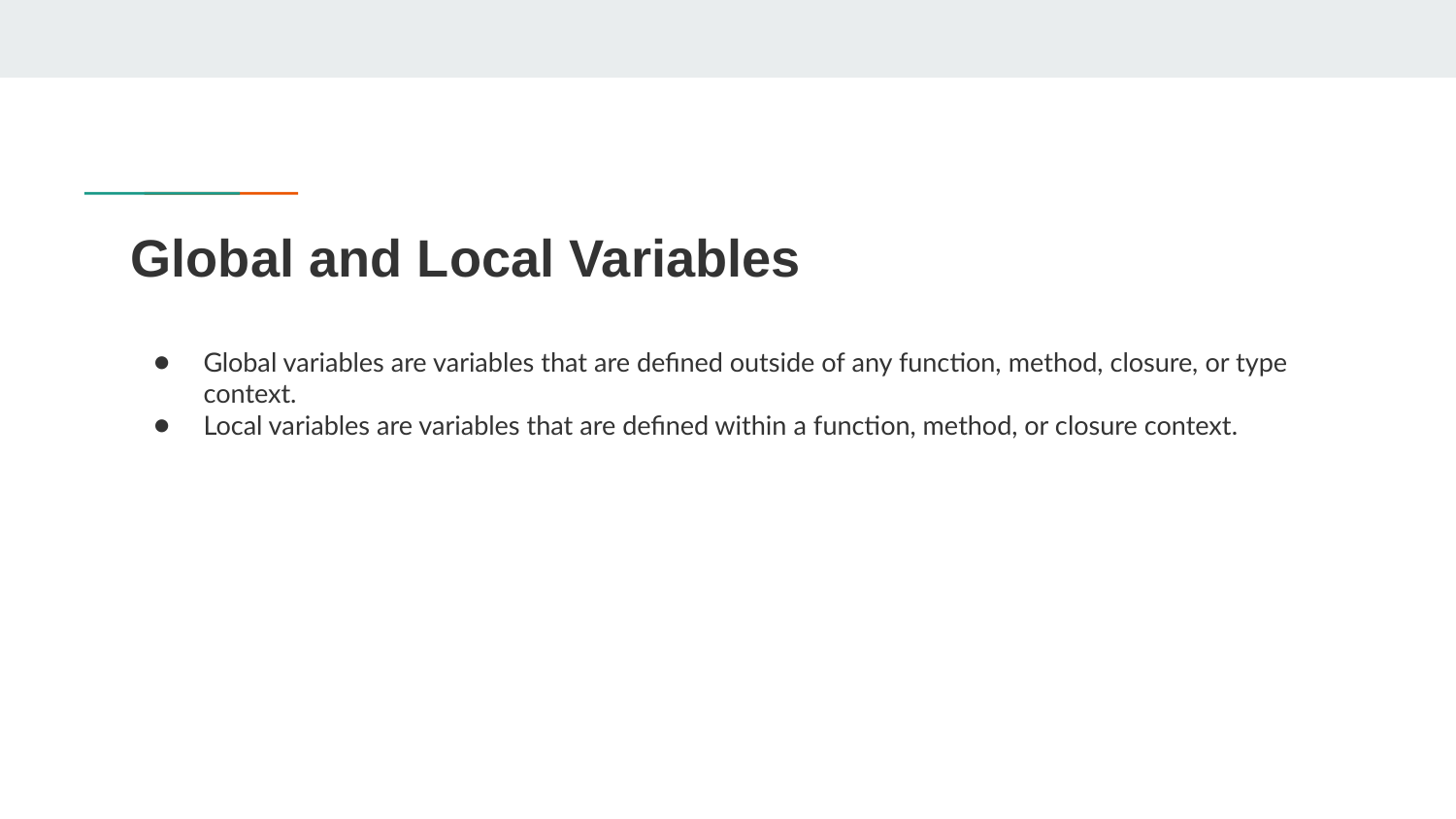

# Global and Local Variables

Global variables are variables that are defined outside of any function, method, closure, or type context.
Local variables are variables that are defined within a function, method, or closure context.